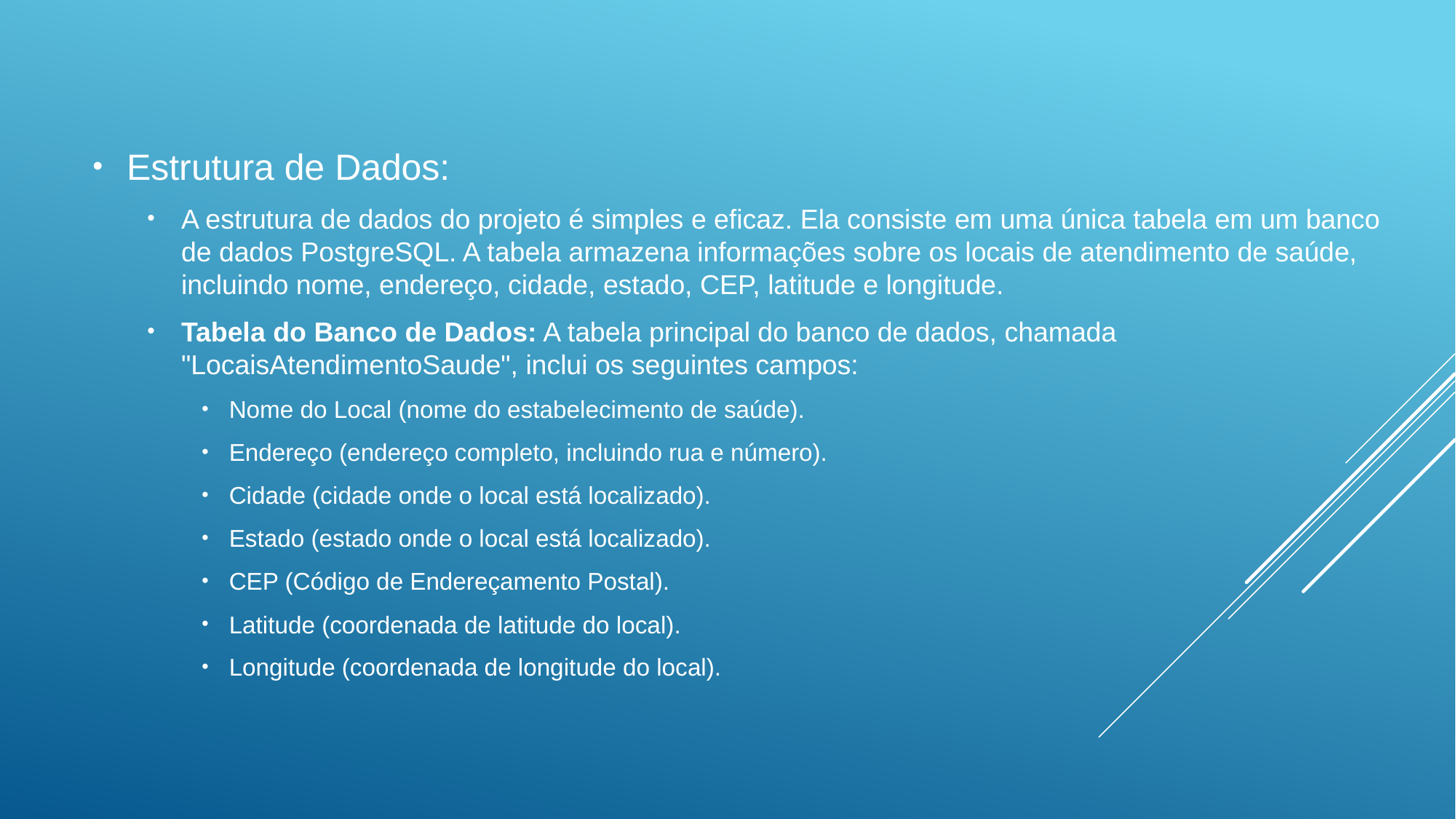

Estrutura de Dados:
A estrutura de dados do projeto é simples e eficaz. Ela consiste em uma única tabela em um banco de dados PostgreSQL. A tabela armazena informações sobre os locais de atendimento de saúde, incluindo nome, endereço, cidade, estado, CEP, latitude e longitude.
Tabela do Banco de Dados: A tabela principal do banco de dados, chamada "LocaisAtendimentoSaude", inclui os seguintes campos:
Nome do Local (nome do estabelecimento de saúde).
Endereço (endereço completo, incluindo rua e número).
Cidade (cidade onde o local está localizado).
Estado (estado onde o local está localizado).
CEP (Código de Endereçamento Postal).
Latitude (coordenada de latitude do local).
Longitude (coordenada de longitude do local).